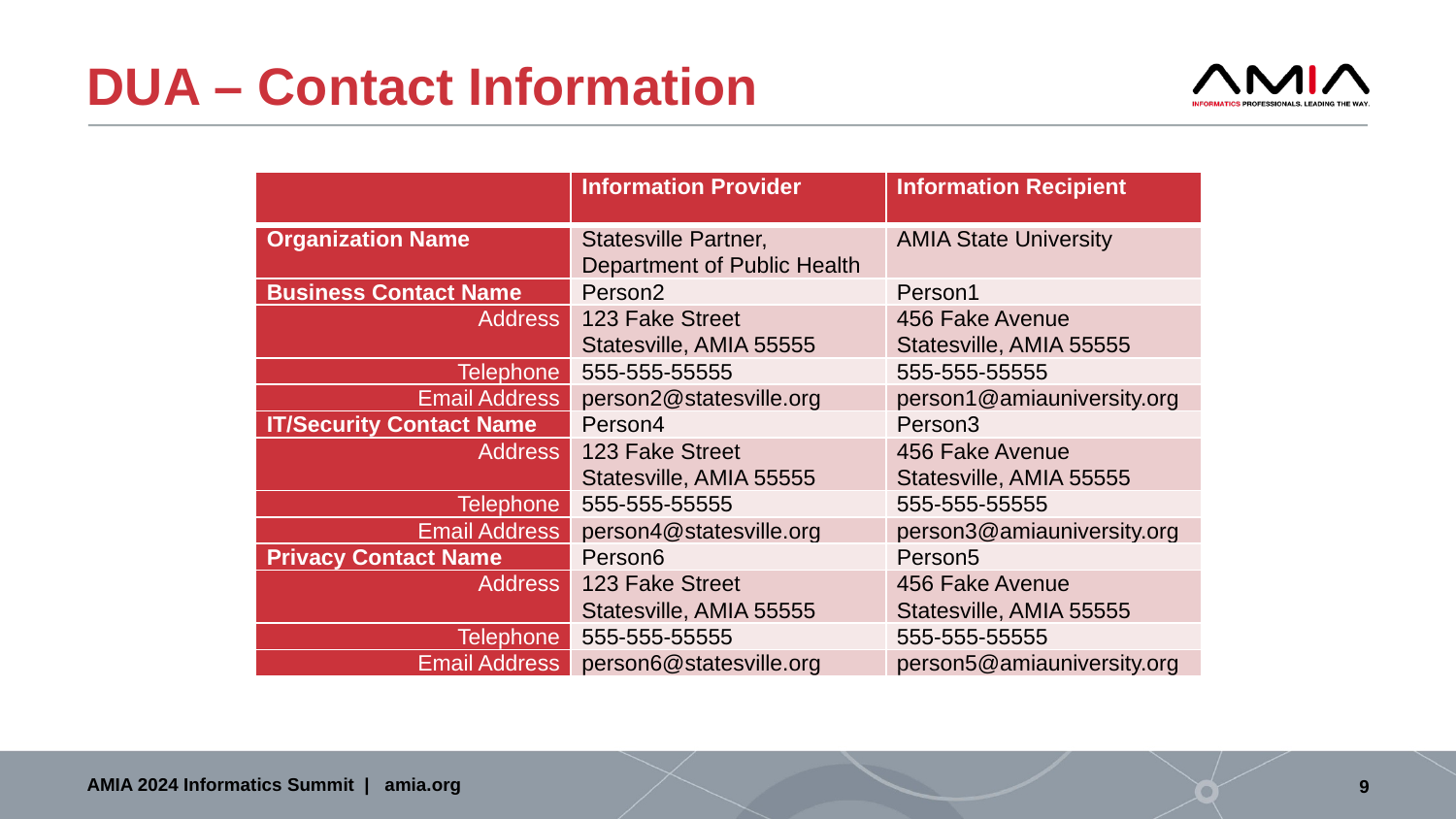

# DUA – Contact Information
|  | Information Provider | Information Recipient |
| --- | --- | --- |
| Organization Name | Statesville Partner, Department of Public Health | AMIA State University |
| Business Contact Name | Person2 | Person1 |
| Address | 123 Fake Street Statesville, AMIA 55555 | 456 Fake Avenue Statesville, AMIA 55555 |
| Telephone | 555-555-55555 | 555-555-55555 |
| Email Address | person2@statesville.org | person1@amiauniversity.org |
| IT/Security Contact Name | Person4 | Person3 |
| Address | 123 Fake Street Statesville, AMIA 55555 | 456 Fake Avenue Statesville, AMIA 55555 |
| Telephone | 555-555-55555 | 555-555-55555 |
| Email Address | person4@statesville.org | person3@amiauniversity.org |
| Privacy Contact Name | Person6 | Person5 |
| Address | 123 Fake Street Statesville, AMIA 55555 | 456 Fake Avenue Statesville, AMIA 55555 |
| Telephone | 555-555-55555 | 555-555-55555 |
| Email Address | person6@statesville.org | person5@amiauniversity.org |
AMIA 2024 Informatics Summit  |   amia.org
9